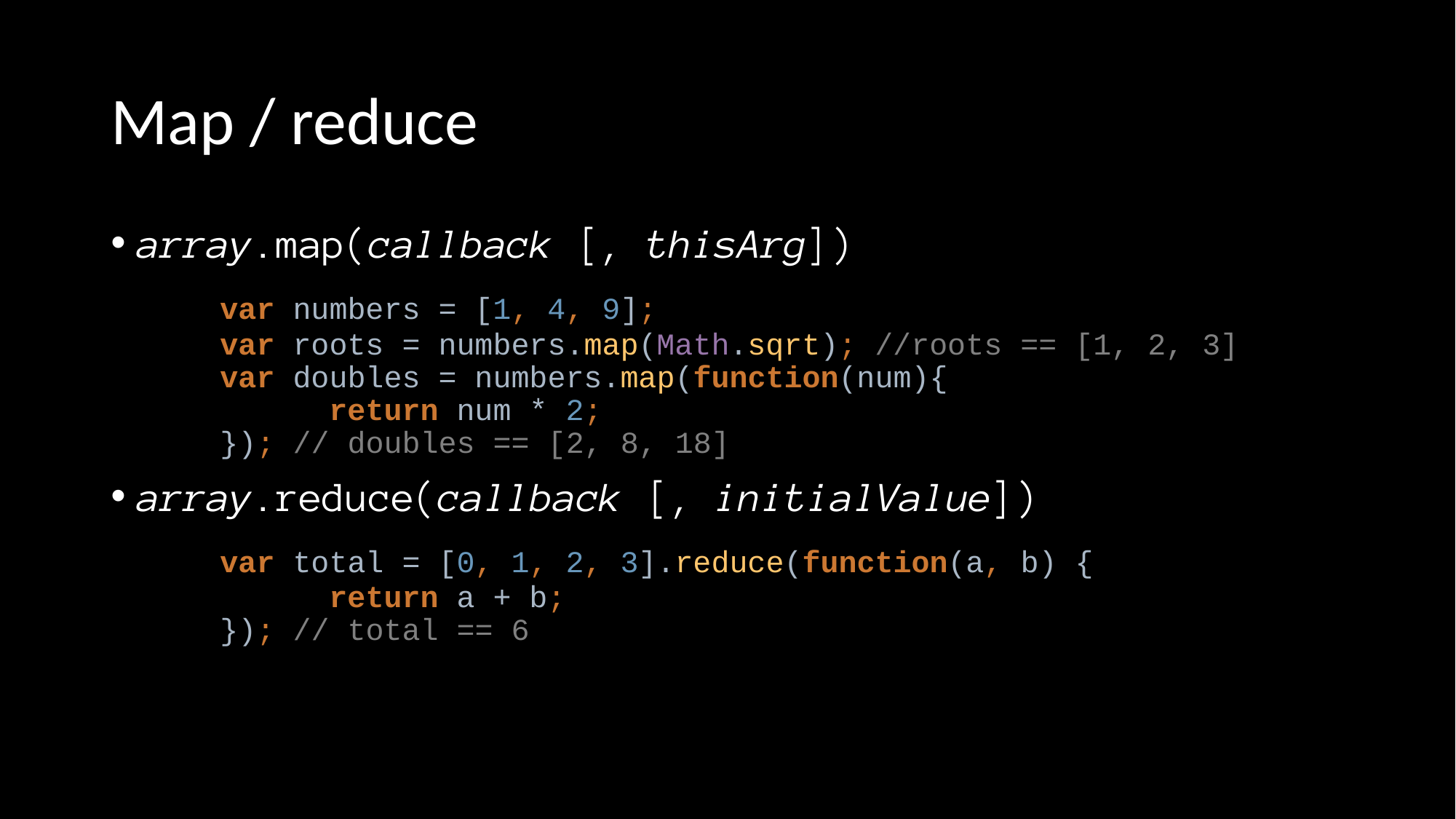

# Map / reduce
array.map(callback [, thisArg])
	var numbers = [1, 4, 9];
	var roots = numbers.map(Math.sqrt); //roots == [1, 2, 3]
	var doubles = numbers.map(function(num){
  		return num * 2;
	}); // doubles == [2, 8, 18]
array.reduce(callback [, initialValue])
	var total = [0, 1, 2, 3].reduce(function(a, b) {
  		return a + b;
	}); // total == 6